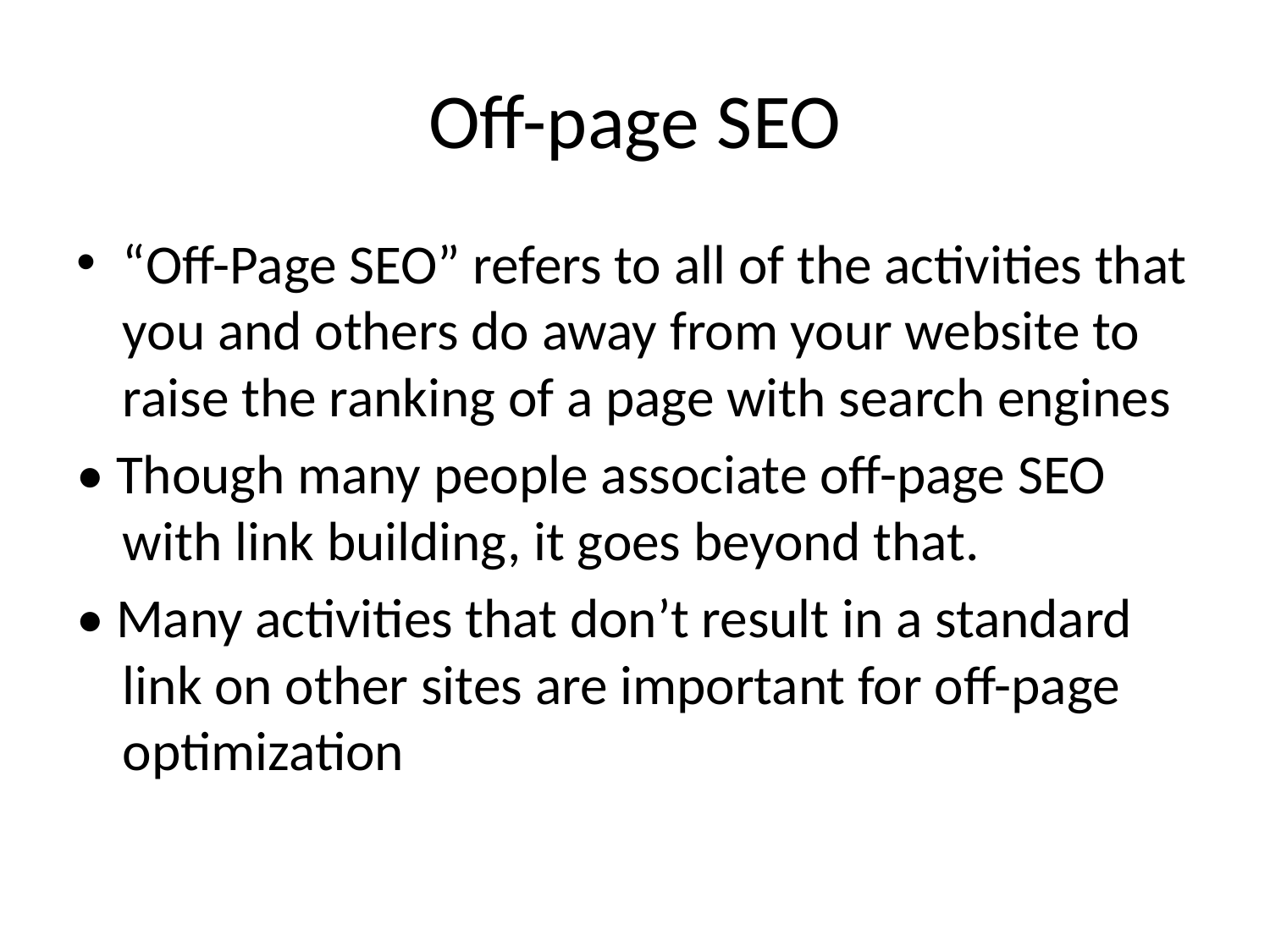

# Off-page SEO
“Off-Page SEO” refers to all of the activities that you and others do away from your website to raise the ranking of a page with search engines
• Though many people associate off-page SEO with link building, it goes beyond that.
• Many activities that don’t result in a standard link on other sites are important for off-page optimization